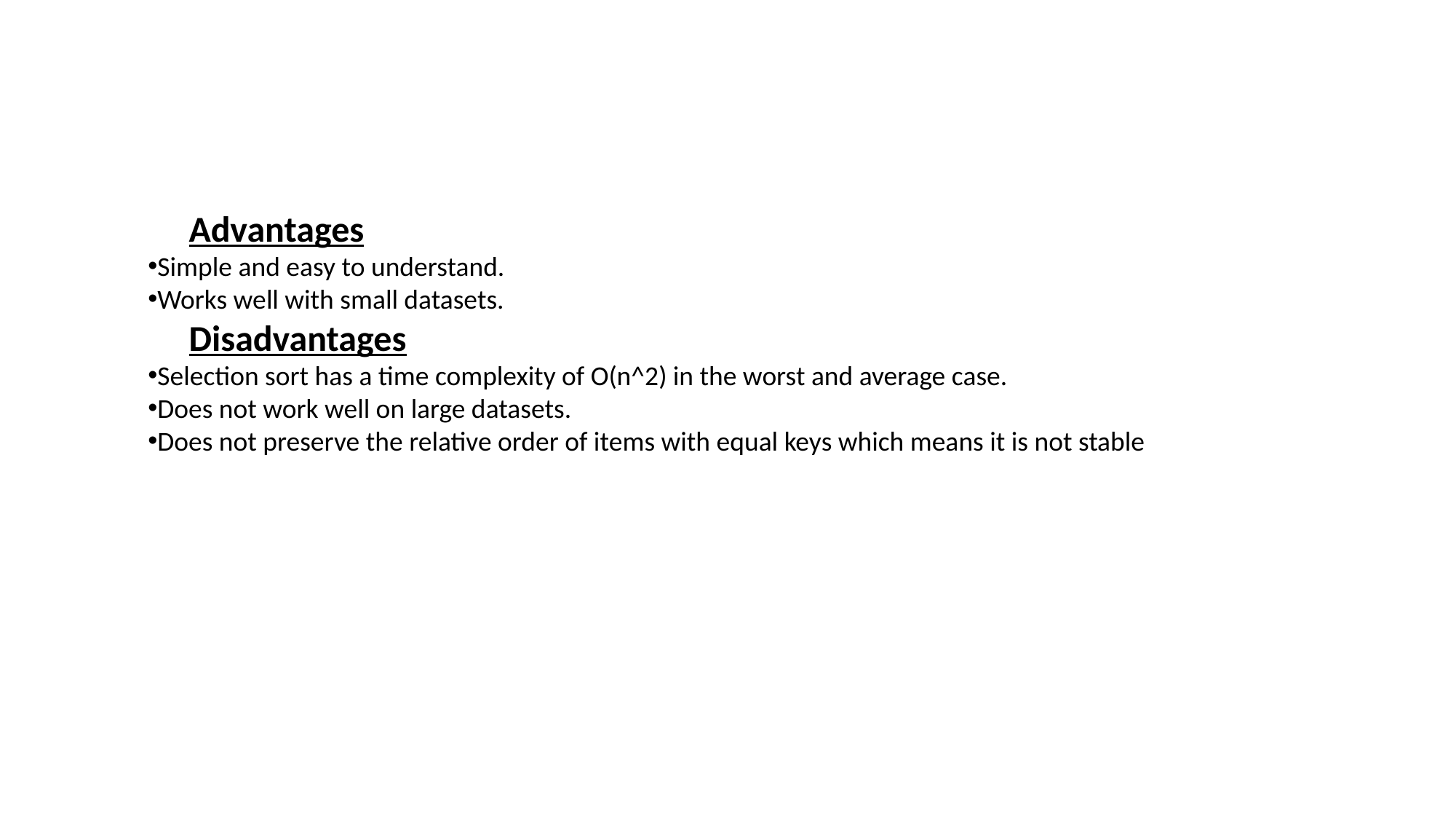

Advantages
Simple and easy to understand.
Works well with small datasets.
Disadvantages
Selection sort has a time complexity of O(n^2) in the worst and average case.
Does not work well on large datasets.
Does not preserve the relative order of items with equal keys which means it is not stable